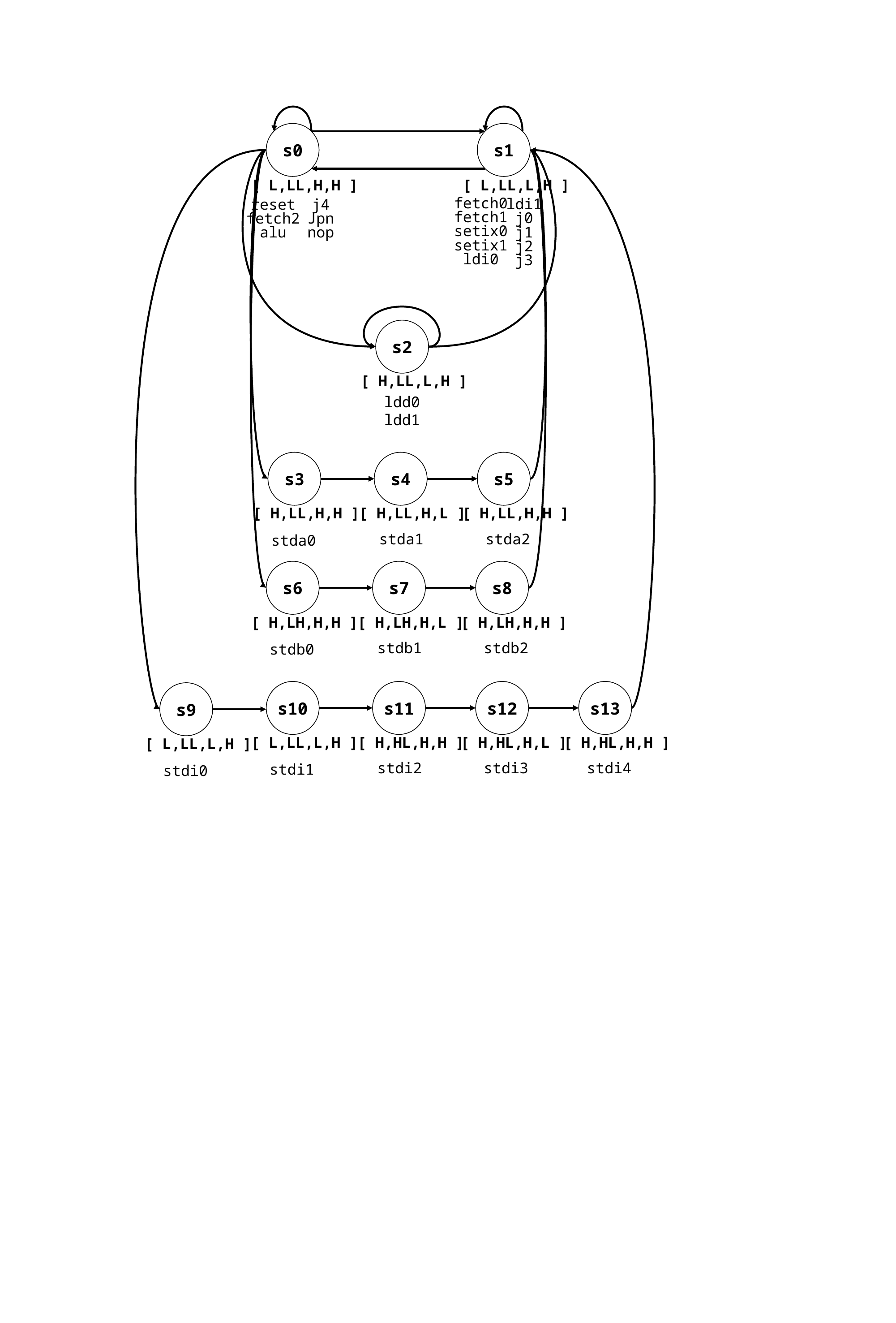

s1
s0
[ L,LL,H,H ]
[ L,LL,L,H ]
fetch0
fetch1
setix0
setix1
ldi0
ldi1
j0
j1
j2
j3
reset
fetch2
alu
j4
Jpn
nop
s2
[ H,LL,L,H ]
ldd0
ldd1
s3
s4
s5
[ H,LL,H,H ]
[ H,LL,H,L ]
[ H,LL,H,H ]
stda1
stda2
stda0
s6
s7
s8
[ H,LH,H,H ]
[ H,LH,H,L ]
[ H,LH,H,H ]
stdb1
stdb2
stdb0
s10
s11
s12
s13
s9
[ L,LL,L,H ]
[ H,HL,H,H ]
[ H,HL,H,L ]
[ H,HL,H,H ]
[ L,LL,L,H ]
stdi2
stdi3
stdi4
stdi1
stdi0